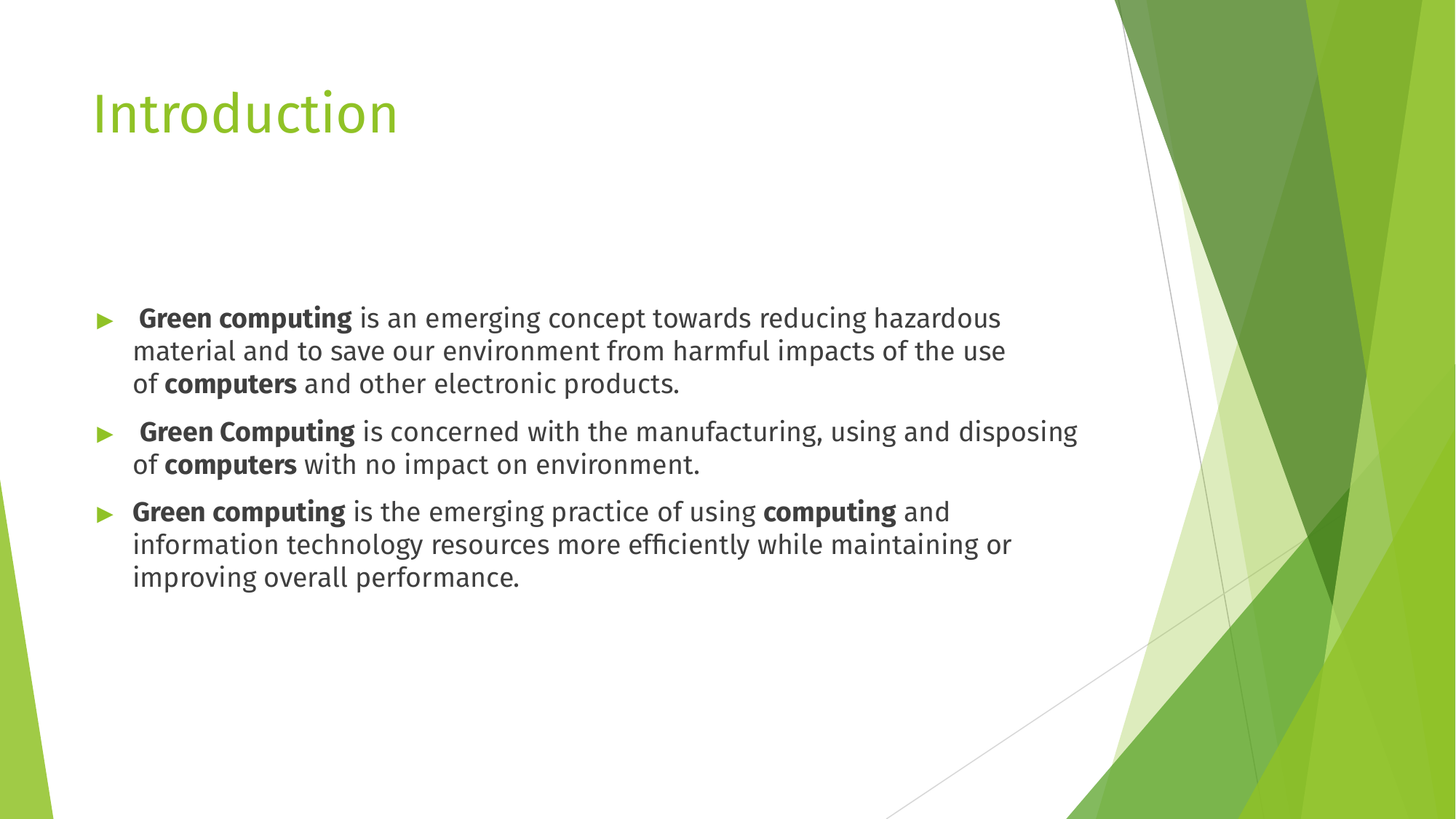

# Introduction
 Green computing is an emerging concept towards reducing hazardous material and to save our environment from harmful impacts of the use of computers and other electronic products.
 Green Computing is concerned with the manufacturing, using and disposing of computers with no impact on environment.
Green computing is the emerging practice of using computing and information technology resources more efficiently while maintaining or improving overall performance.